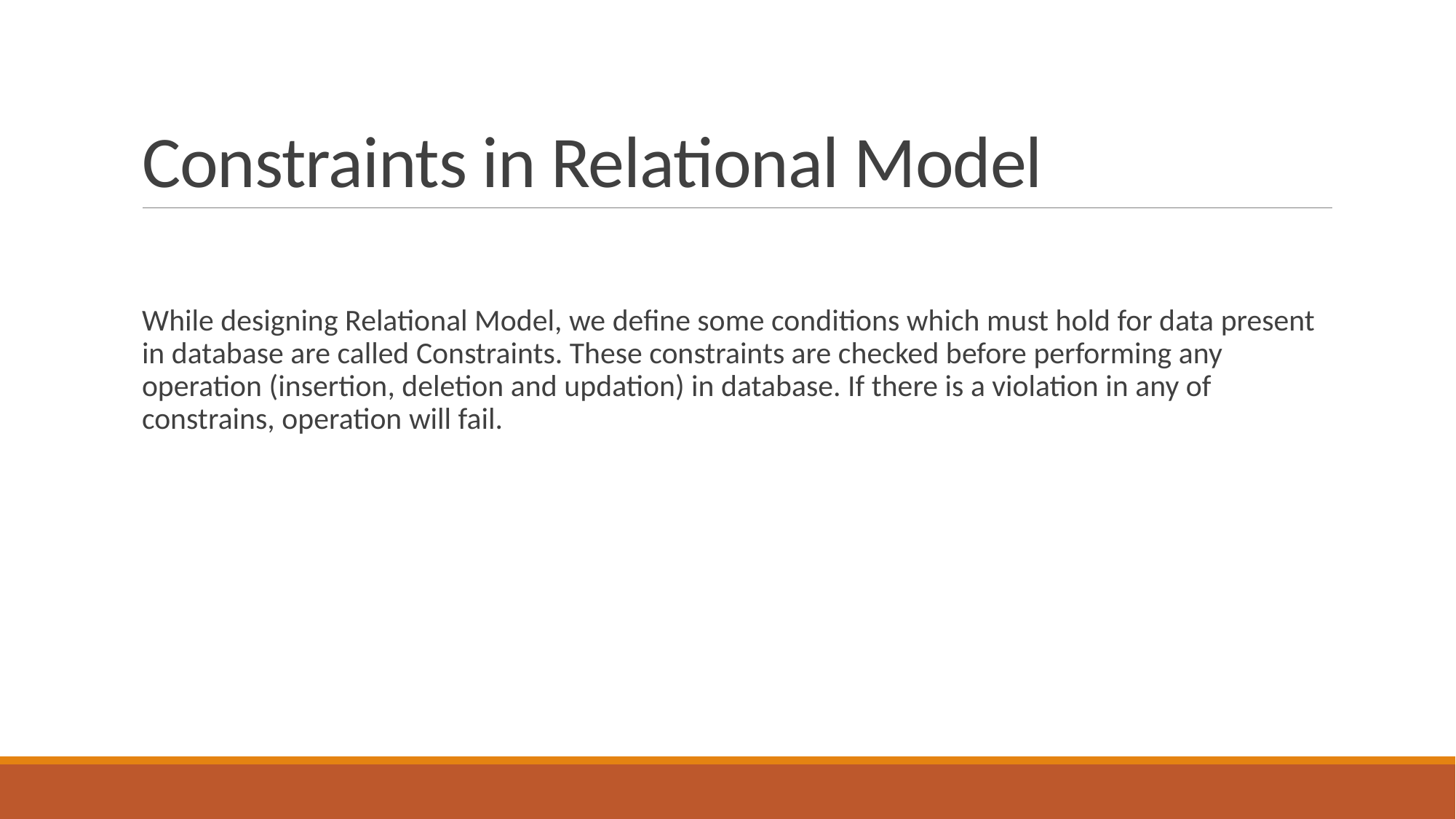

# Constraints in Relational Model
While designing Relational Model, we define some conditions which must hold for data present in database are called Constraints. These constraints are checked before performing any operation (insertion, deletion and updation) in database. If there is a violation in any of constrains, operation will fail.